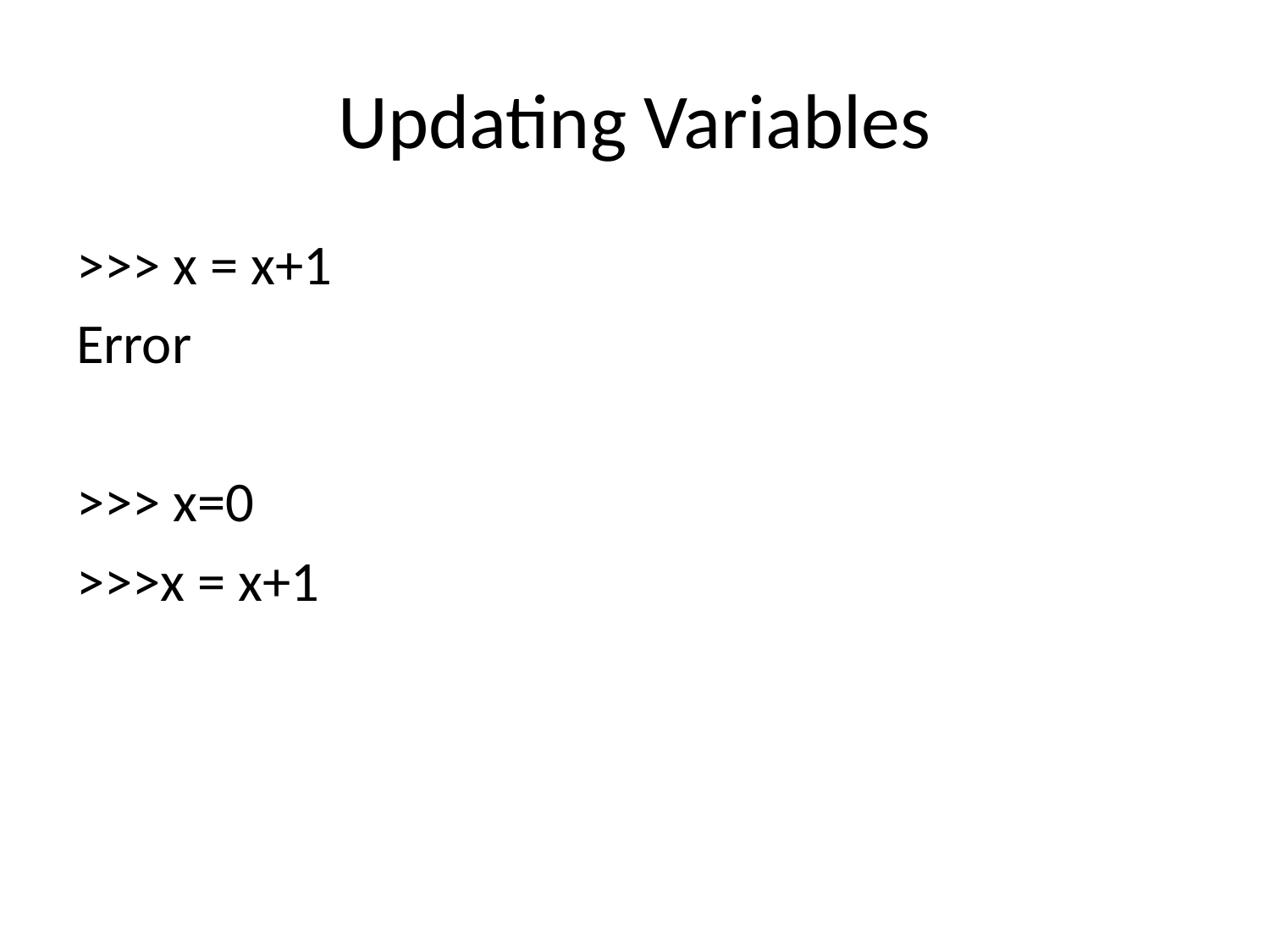

# Updating Variables
>>> x = x+1
Error

>>> x=0
>>>x = x+1